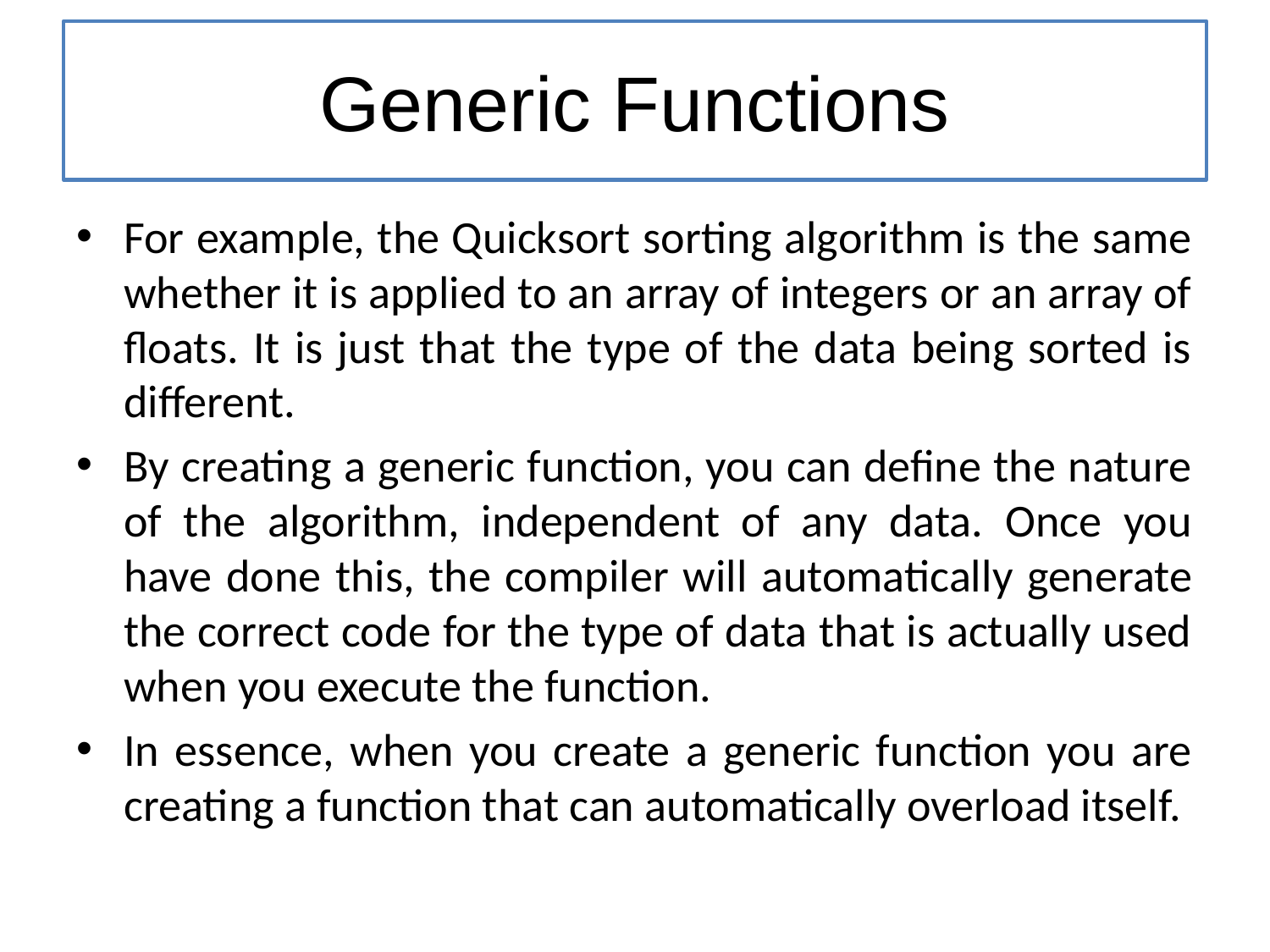

# Generic Functions
For example, the Quicksort sorting algorithm is the same whether it is applied to an array of integers or an array of floats. It is just that the type of the data being sorted is different.
By creating a generic function, you can define the nature of the algorithm, independent of any data. Once you have done this, the compiler will automatically generate the correct code for the type of data that is actually used when you execute the function.
In essence, when you create a generic function you are creating a function that can automatically overload itself.